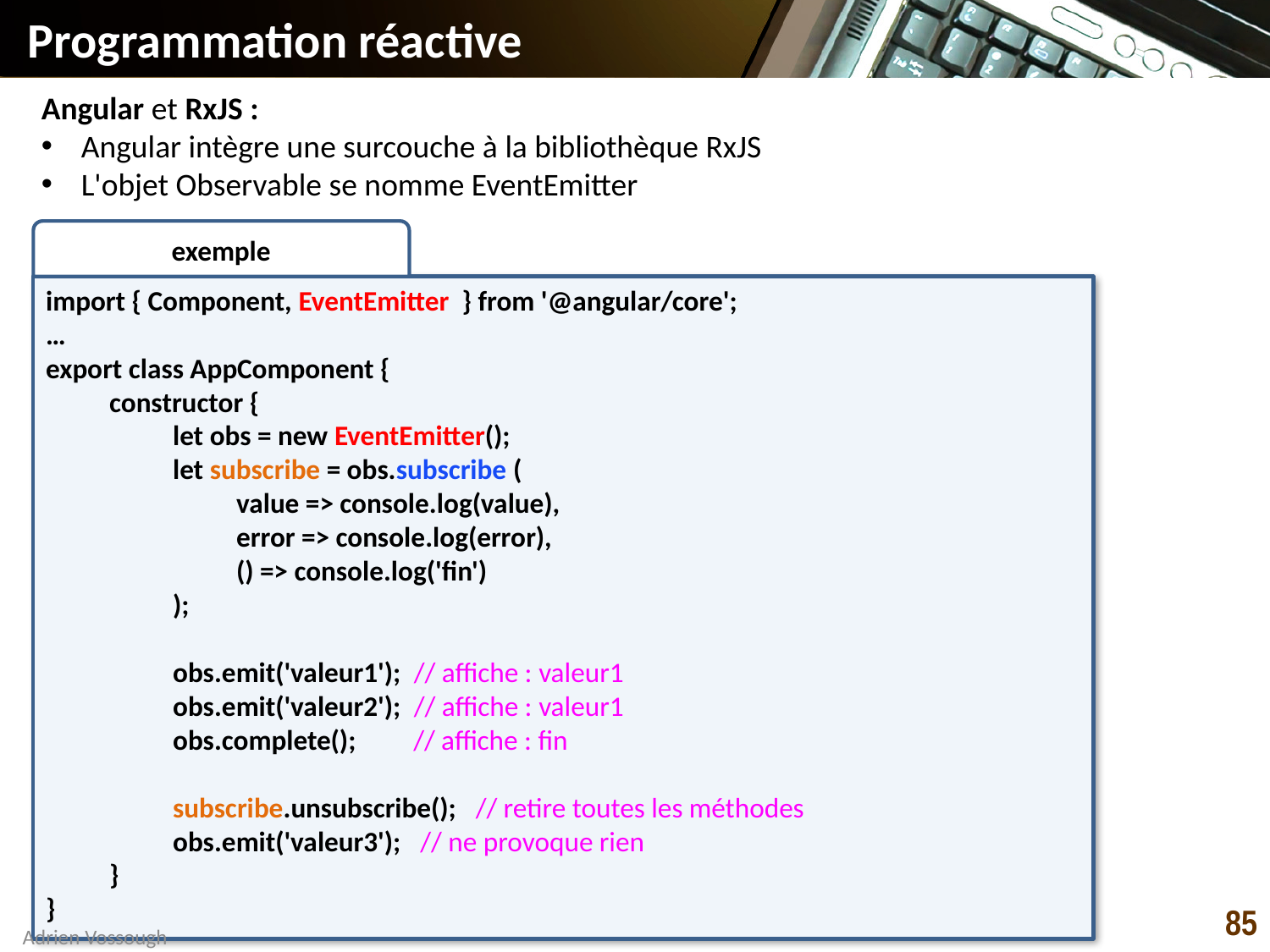

# Programmation réactive
Angular et RxJS :
Angular intègre une surcouche à la bibliothèque RxJS
L'objet Observable se nomme EventEmitter
exemple
import { Component, EventEmitter  } from '@angular/core';
…
export class AppComponent {
constructor {
let obs = new EventEmitter();
let subscribe = obs.subscribe (
value => console.log(value),
error => console.log(error),
() => console.log('fin')
);

obs.emit('valeur1');  // affiche : valeur1
obs.emit('valeur2');  // affiche : valeur1
obs.complete();         // affiche : fin

subscribe.unsubscribe();   // retire toutes les méthodes
obs.emit('valeur3');   // ne provoque rien
}
}

85
Adrien Vossough